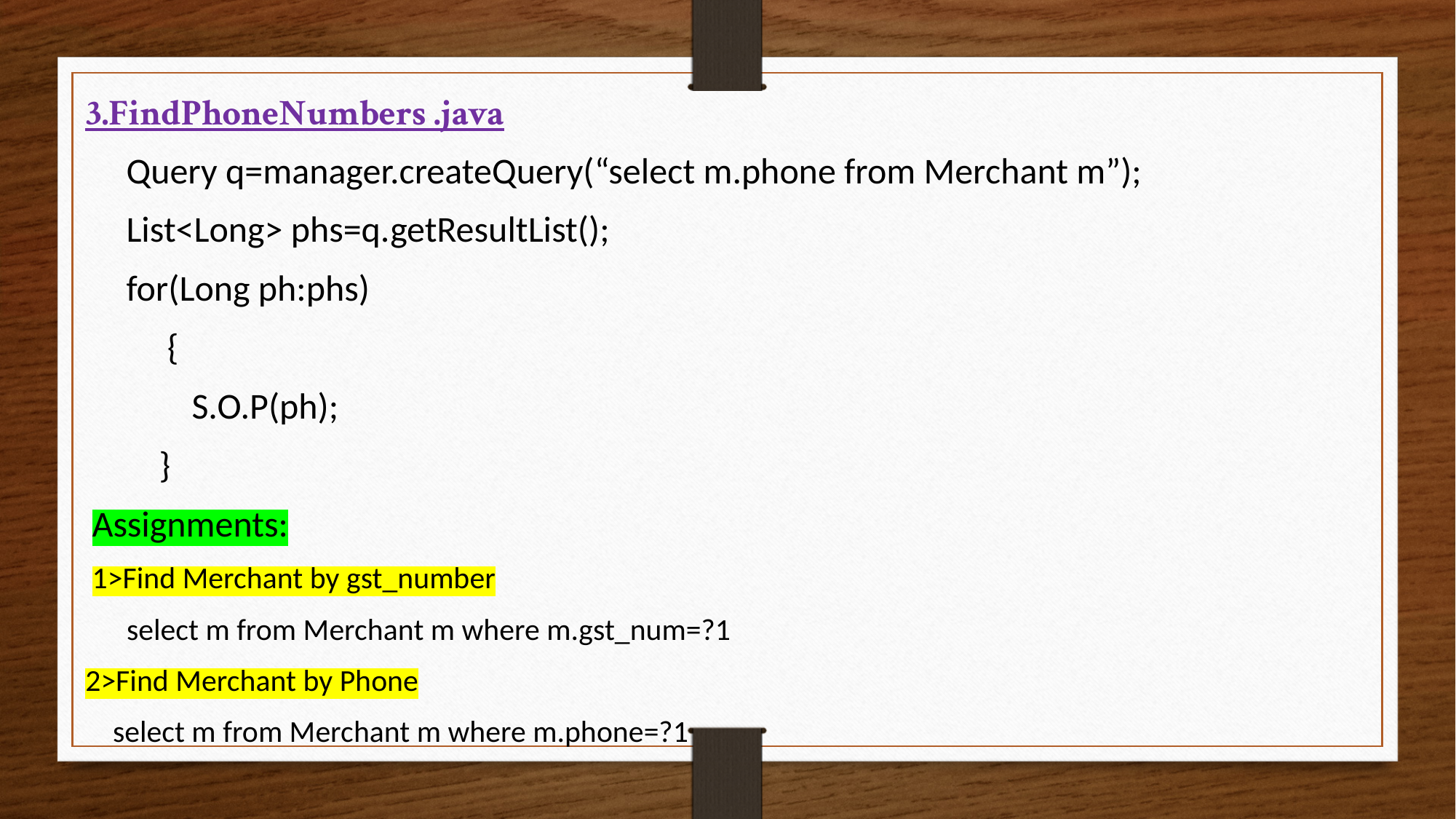

3.FindPhoneNumbers .java
     Query q=manager.createQuery(“select m.phone from Merchant m”);
     List<Long> phs=q.getResultList();
     for(Long ph:phs)
          {
             S.O.P(ph);
         }
 Assignments:
 1>Find Merchant by gst_number
      select m from Merchant m where m.gst_num=?1
2>Find Merchant by Phone
    select m from Merchant m where m.phone=?1